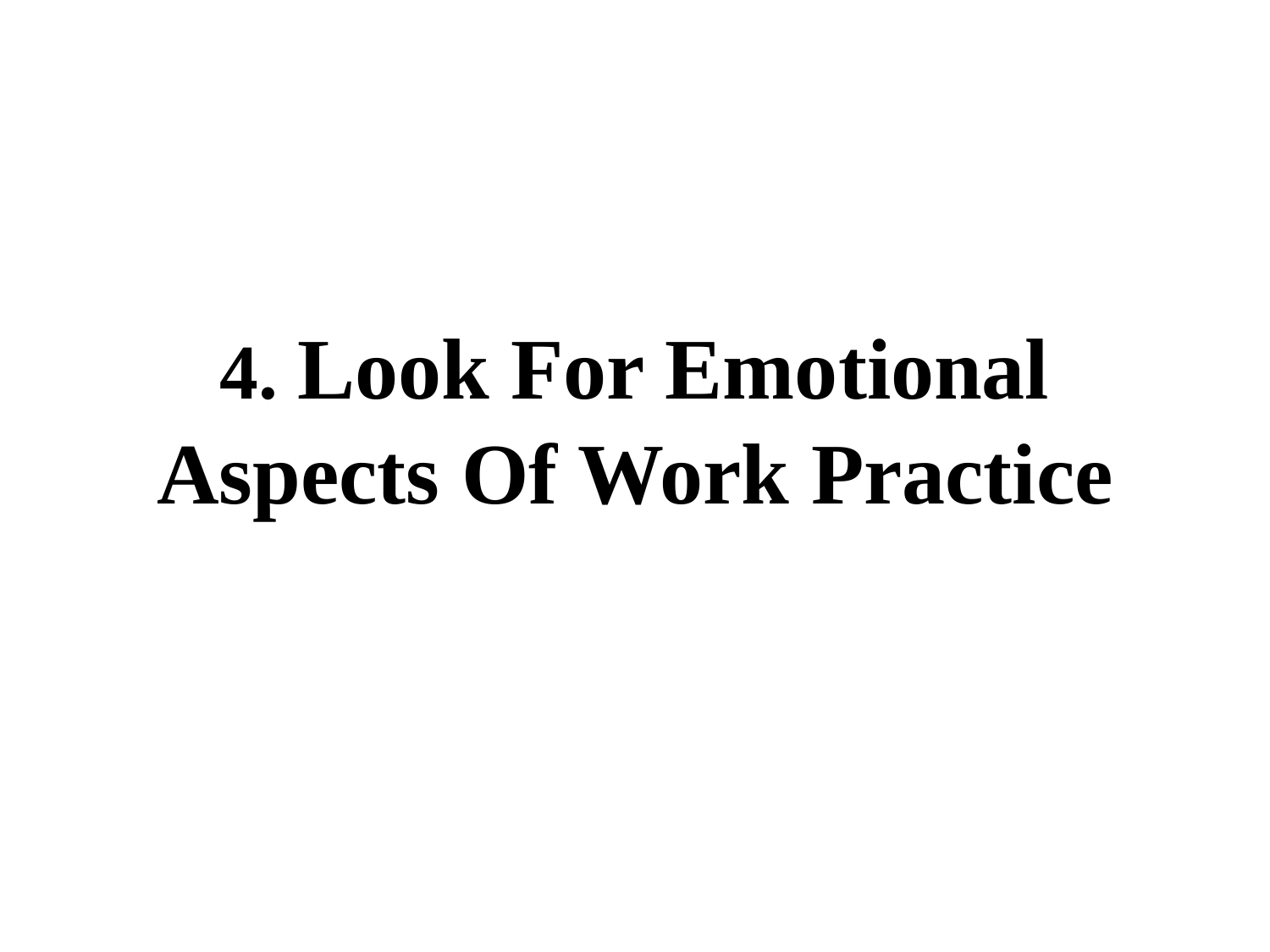

4. Look
For Emotional
Aspects
Of
Work
Practice